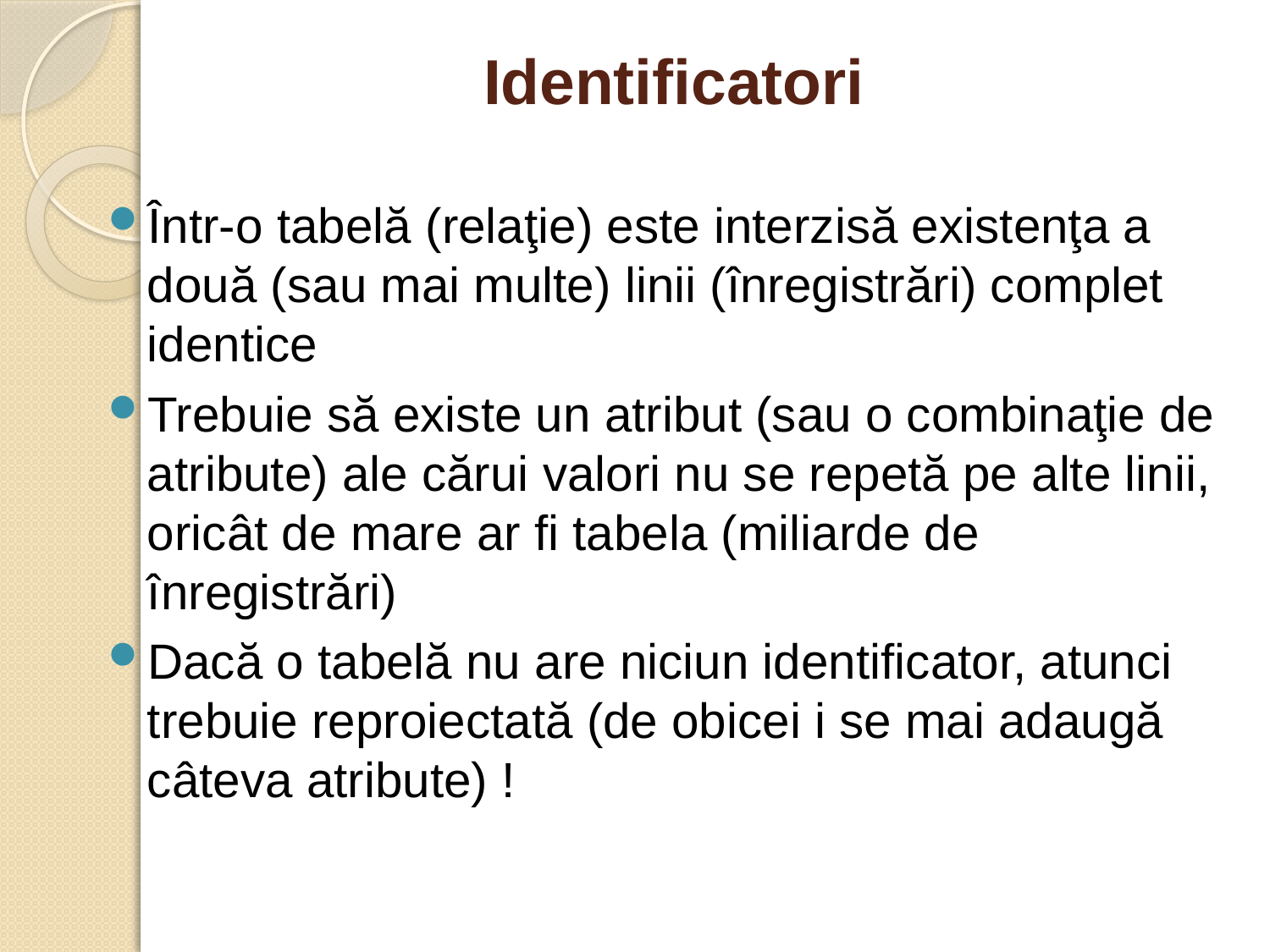

# Identificatori
Într-o tabelă (relaţie) este interzisă existenţa a două (sau mai multe) linii (înregistrări) complet identice
Trebuie să existe un atribut (sau o combinaţie de atribute) ale cărui valori nu se repetă pe alte linii, oricât de mare ar fi tabela (miliarde de înregistrări)
Dacă o tabelă nu are niciun identificator, atunci trebuie reproiectată (de obicei i se mai adaugă câteva atribute) !